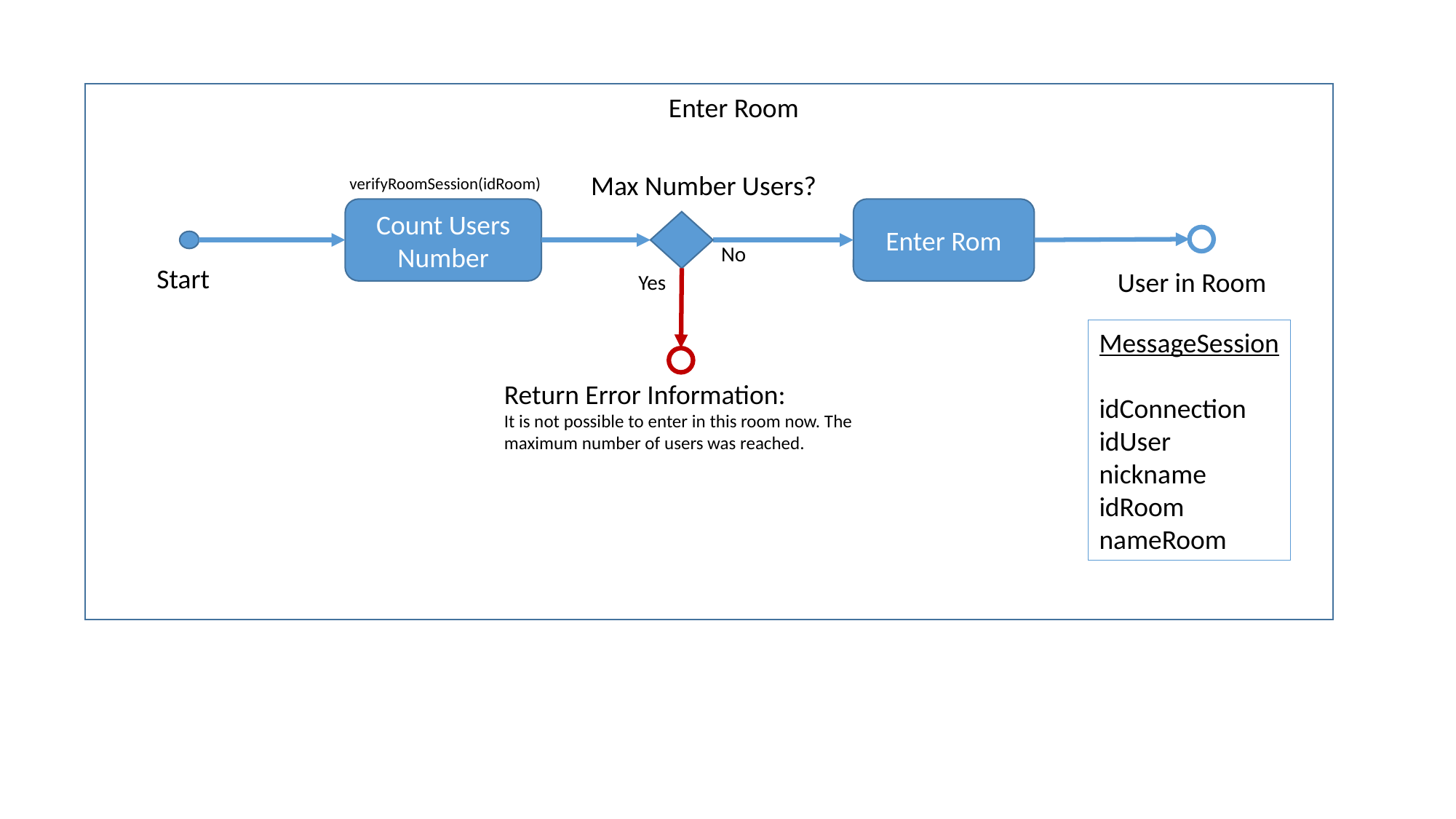

Enter Room
Max Number Users?
verifyRoomSession(idRoom)
Count Users Number
Enter Rom

No
Start
User in Room
Yes
MessageSession

idConnection
idUser
nickname
idRoom
nameRoom

Return Error Information:
It is not possible to enter in this room now. The maximum number of users was reached.